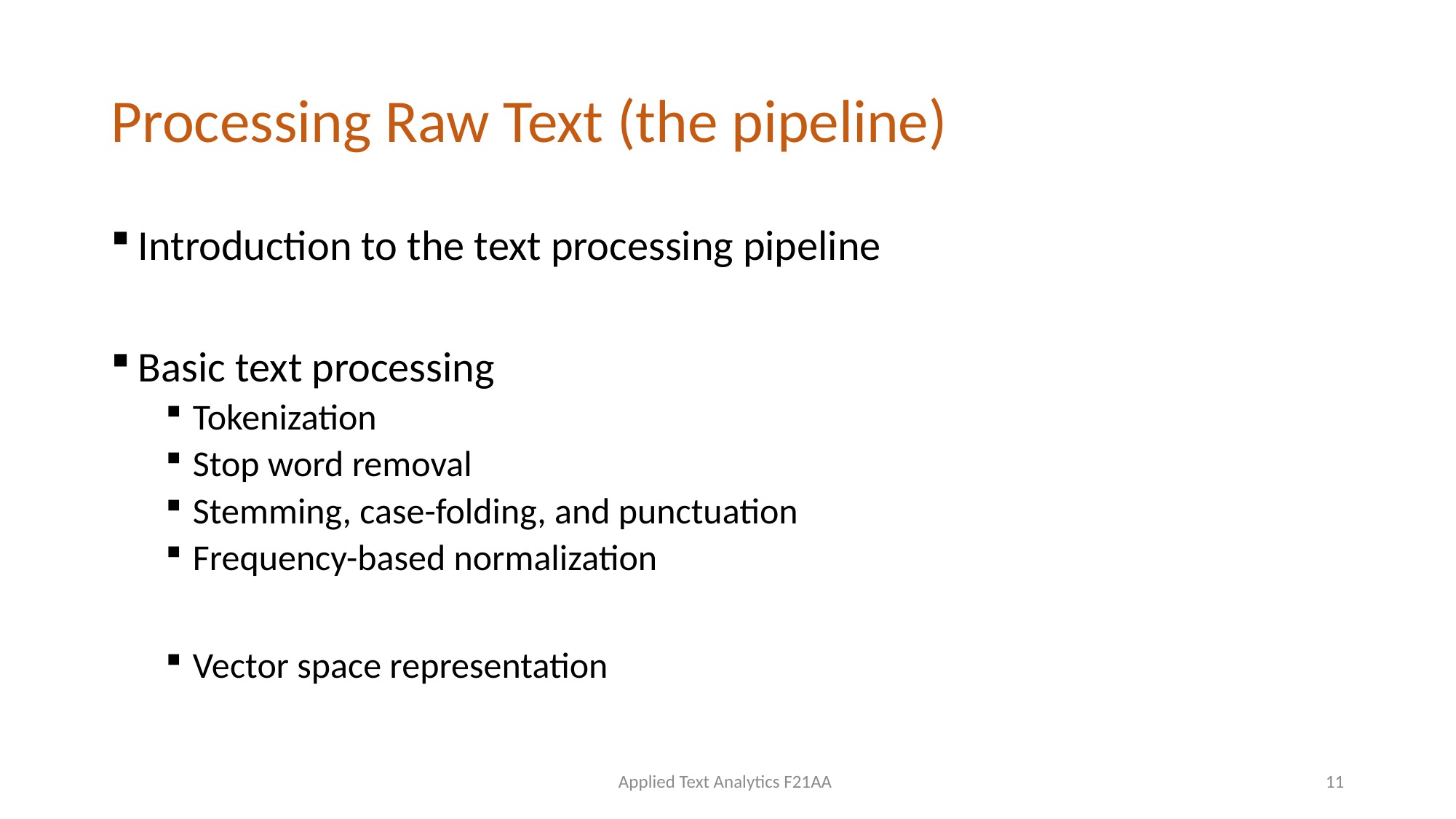

# Processing Raw Text (the pipeline)
Introduction to the text processing pipeline

Basic text processing
Tokenization
Stop word removal
Stemming, case-folding, and punctuation
Frequency-based normalization

Vector space representation

Applied Text Analytics F21AA
11